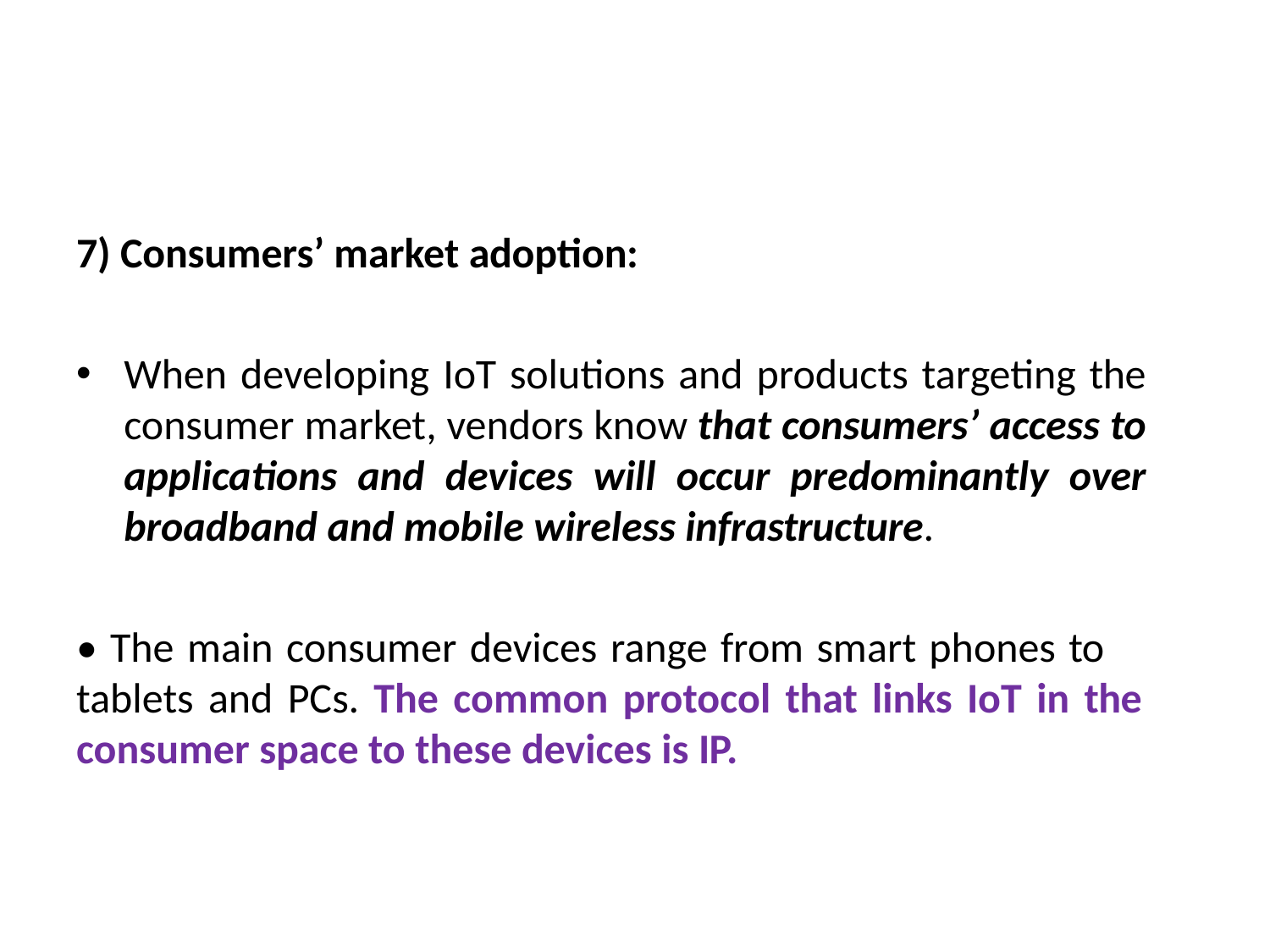

7) Consumers’ market adoption:

When developing IoT solutions and products targeting the consumer market, vendors know that consumers’ access to applications and devices will occur predominantly over broadband and mobile wireless infrastructure.

• The main consumer devices range from smart phones to    tablets and PCs. The common protocol that links IoT in the consumer space to these devices is IP.